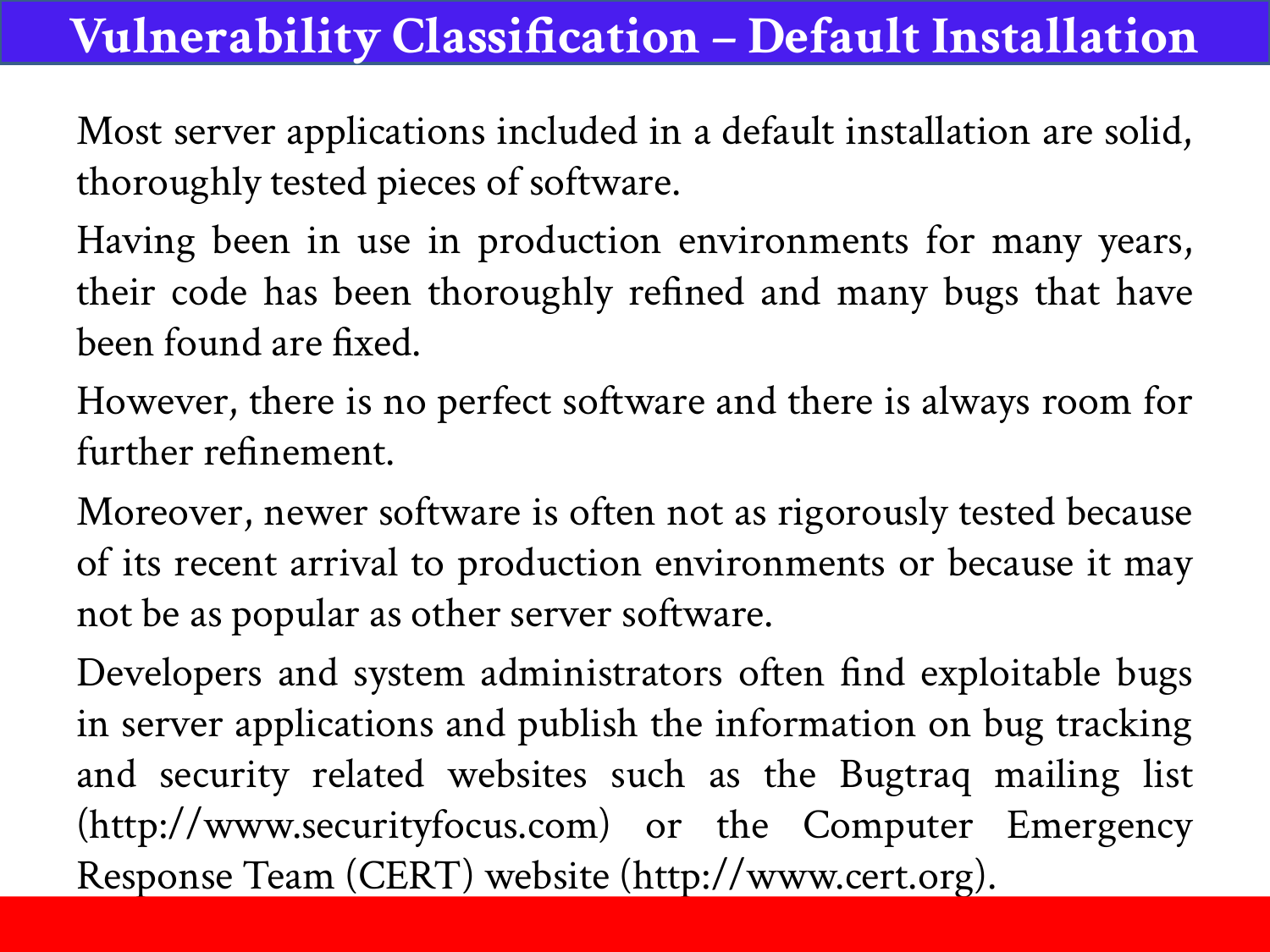

Vulnerability Classification – Default Installation
Most server applications included in a default installation are solid, thoroughly tested pieces of software.
Having been in use in production environments for many years, their code has been thoroughly refined and many bugs that have been found are fixed.
However, there is no perfect software and there is always room for further refinement.
Moreover, newer software is often not as rigorously tested because of its recent arrival to production environments or because it may not be as popular as other server software.
Developers and system administrators often find exploitable bugs in server applications and publish the information on bug tracking and security related websites such as the Bugtraq mailing list (http://www.securityfocus.com) or the Computer Emergency Response Team (CERT) website (http://www.cert.org).
/